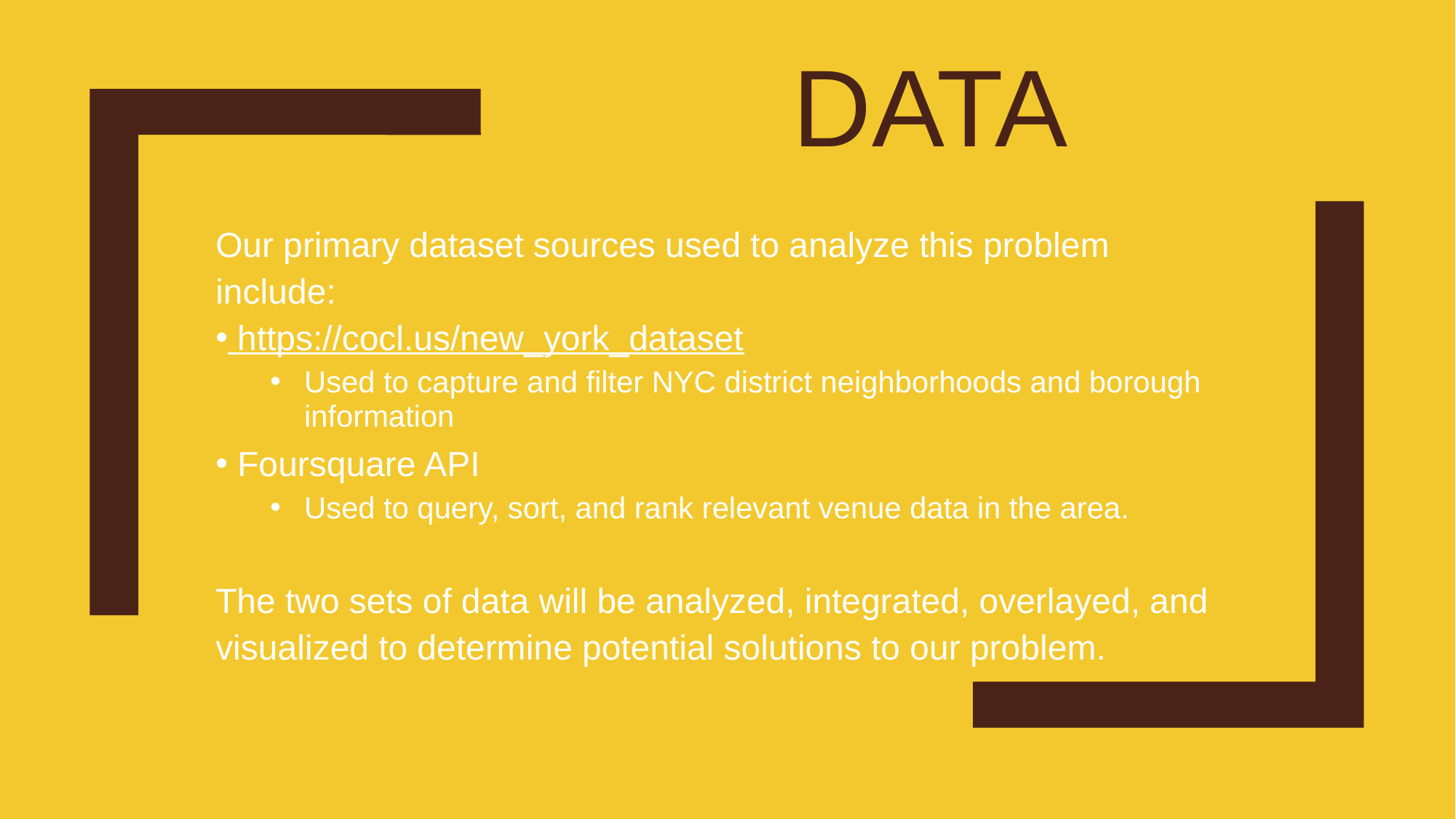

# DATA
Our primary dataset sources used to analyze this problem include:
 https://cocl.us/new_york_dataset
Used to capture and filter NYC district neighborhoods and borough information
 Foursquare API
Used to query, sort, and rank relevant venue data in the area.

The two sets of data will be analyzed, integrated, overlayed, and visualized to determine potential solutions to our problem.